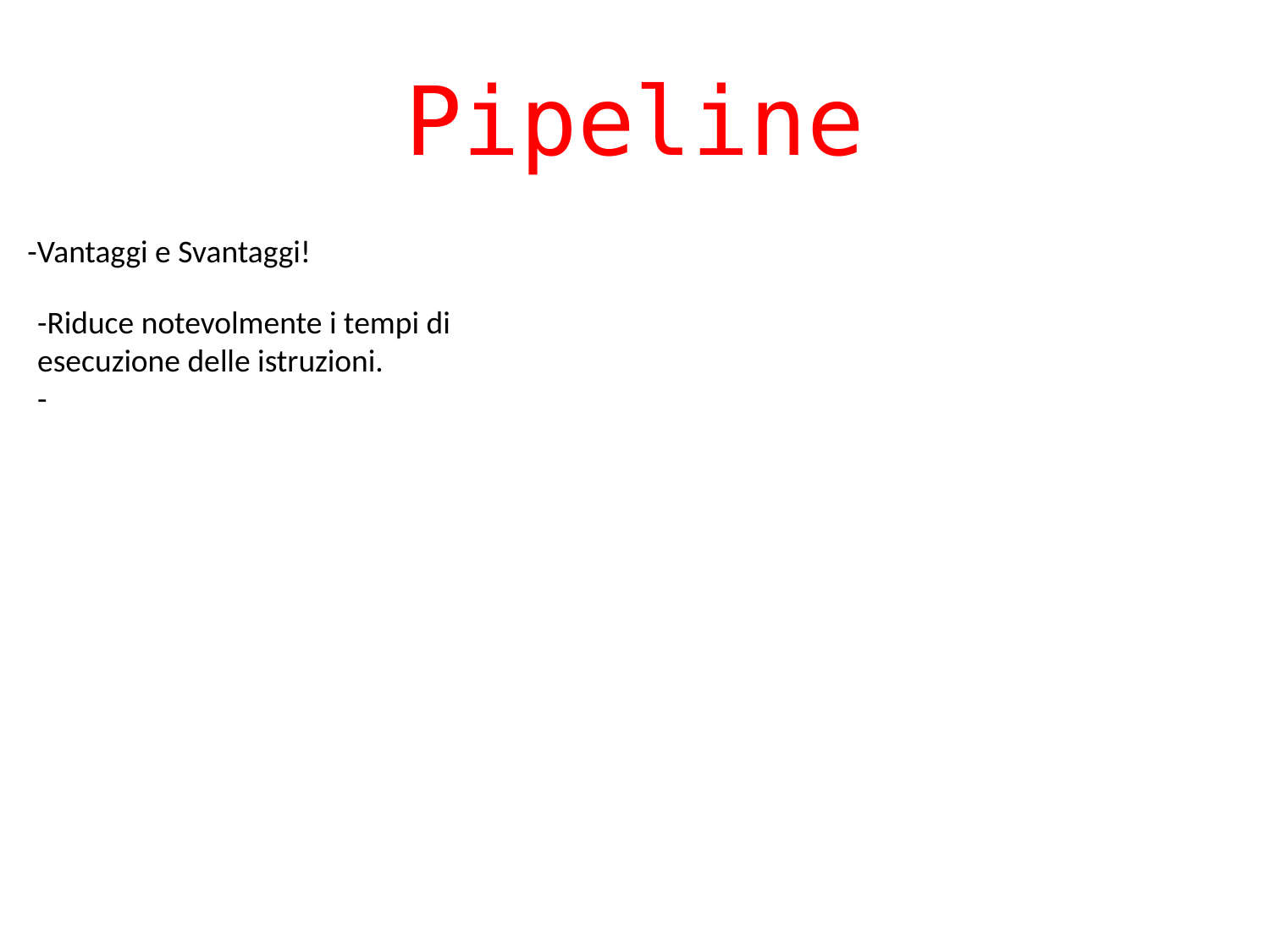

# Pipeline
-Vantaggi e Svantaggi!
-Riduce notevolmente i tempi di esecuzione delle istruzioni.
-